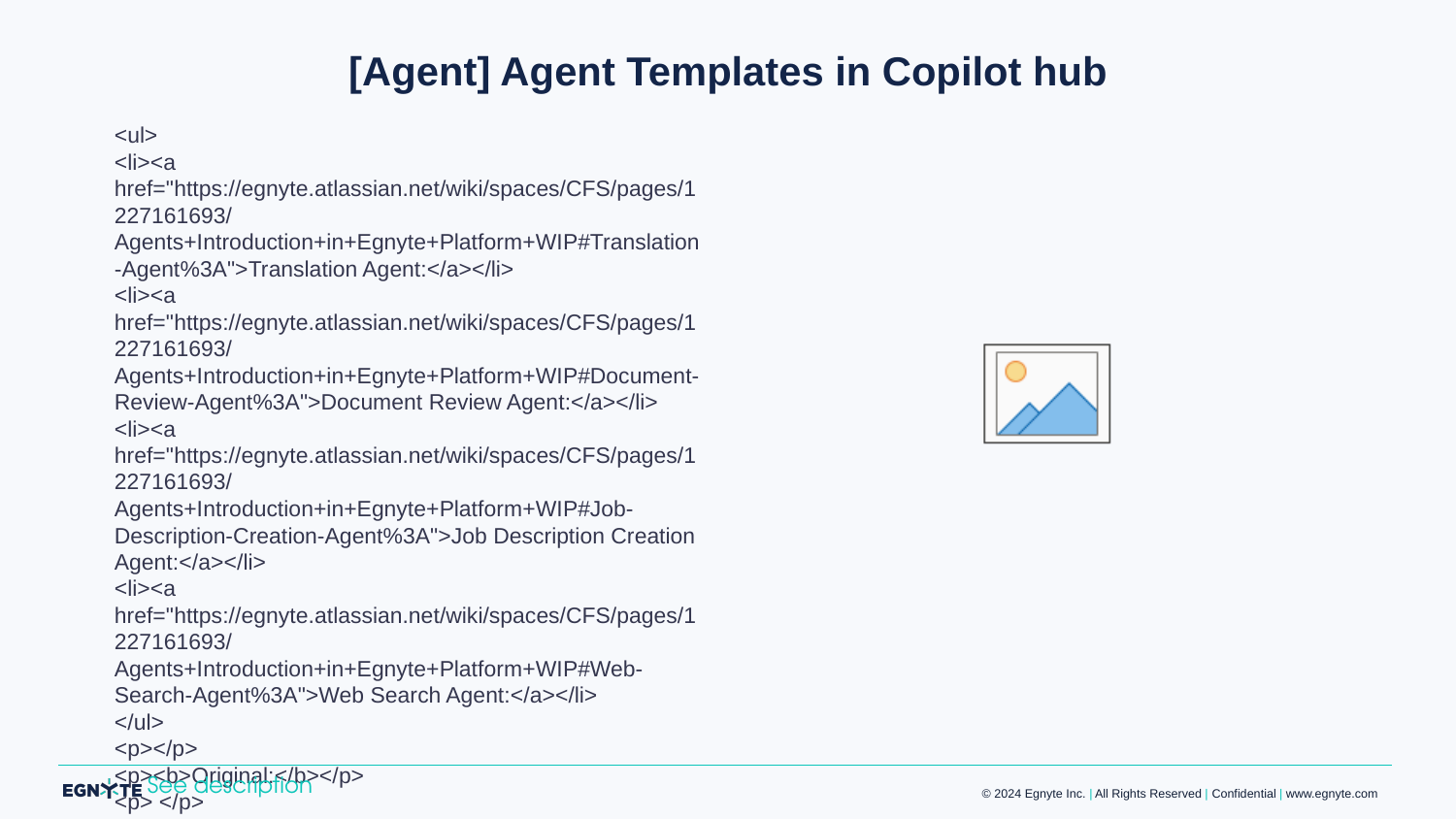

# [Agent] Agent Templates in Copilot hub
<ul>
<li><a href="https://egnyte.atlassian.net/wiki/spaces/CFS/pages/1227161693/Agents+Introduction+in+Egnyte+Platform+WIP#Translation-Agent%3A">Translation Agent:</a></li>
<li><a href="https://egnyte.atlassian.net/wiki/spaces/CFS/pages/1227161693/Agents+Introduction+in+Egnyte+Platform+WIP#Document-Review-Agent%3A">Document Review Agent:</a></li>
<li><a href="https://egnyte.atlassian.net/wiki/spaces/CFS/pages/1227161693/Agents+Introduction+in+Egnyte+Platform+WIP#Job-Description-Creation-Agent%3A">Job Description Creation Agent:</a></li>
<li><a href="https://egnyte.atlassian.net/wiki/spaces/CFS/pages/1227161693/Agents+Introduction+in+Egnyte+Platform+WIP#Web-Search-Agent%3A">Web Search Agent:</a></li>
</ul>
<p></p>
<p><b>Original:</b></p>
<p> </p>
<p><a href="https://egnyte.atlassian.net/wiki/spaces/CFS/pages/1227161693/Agents+Introduction+in+Copilot+Hub">https://egnyte.atlassian.net/wiki/spaces/CFS/pages/1227161693/Agents+Introduction+in+Copilot+Hub</a></p>
<p></p>
<p>Figma: </p>
<p><a href="https://www.figma.com/design/k96o3kXukaVrAUtsaPhN4H/Egnyte-Platform-Copilot---2025?node-id=24179-230269&amp;t=Rc2JPK6PsbVBlXNe-0">https://www.figma.com/design/k96o3kXukaVrAUtsaPhN4H/Egnyte-Platform-Copilot---2025?node-id=24179-230269&amp;t=Rc2JPK6PsbVBlXNe-0</a></p>
<p></p>
<p>Design: </p>
<p><a href="https://egnyte.atlassian.net/wiki/spaces/CFS/pages/1304788999/Agents+Integration">https://egnyte.atlassian.net/wiki/spaces/CFS/pages/1304788999/Agents+Integration</a></p>
<p></p>
<p>Feature flags:</p>
<p>*server.SmartAppAgentsPowerUserAccessEnabled*</p>
<p>*server.SmartAppAgentsEnabled*</p>

See description